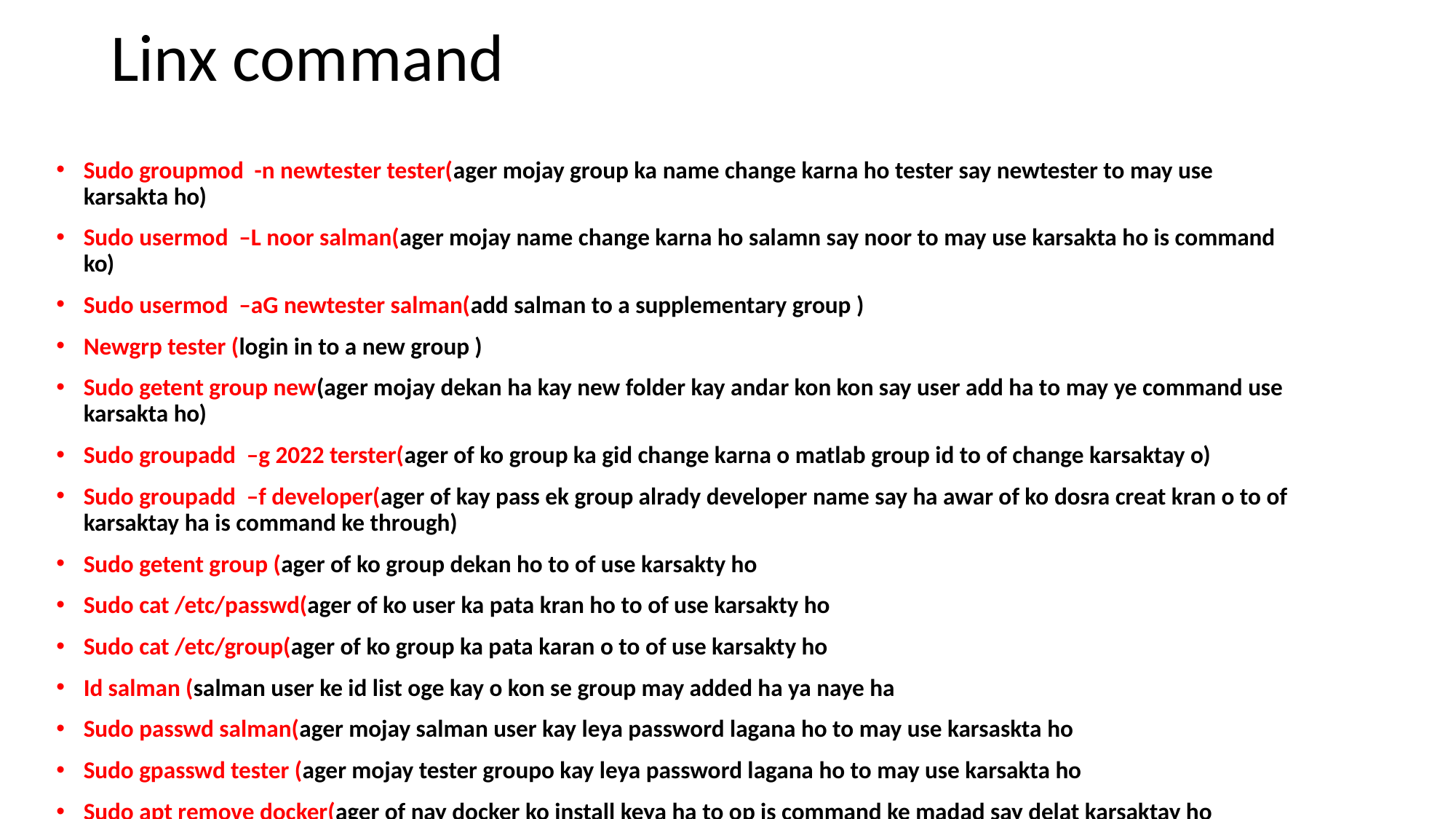

# Linx command
Sudo groupmod  -n newtester tester(ager mojay group ka name change karna ho tester say newtester to may use karsakta ho)
Sudo usermod  –L noor salman(ager mojay name change karna ho salamn say noor to may use karsakta ho is command ko)
Sudo usermod  –aG newtester salman(add salman to a supplementary group )
Newgrp tester (login in to a new group )
Sudo getent group new(ager mojay dekan ha kay new folder kay andar kon kon say user add ha to may ye command use karsakta ho)
Sudo groupadd  –g 2022 terster(ager of ko group ka gid change karna o matlab group id to of change karsaktay o)
Sudo groupadd  –f developer(ager of kay pass ek group alrady developer name say ha awar of ko dosra creat kran o to of karsaktay ha is command ke through)
Sudo getent group (ager of ko group dekan ho to of use karsakty ho
Sudo cat /etc/passwd(ager of ko user ka pata kran ho to of use karsakty ho
Sudo cat /etc/group(ager of ko group ka pata karan o to of use karsakty ho
Id salman (salman user ke id list oge kay o kon se group may added ha ya naye ha
Sudo passwd salman(ager mojay salman user kay leya password lagana ho to may use karsaskta ho
Sudo gpasswd tester (ager mojay tester groupo kay leya password lagana ho to may use karsakta ho
Sudo apt remove docker(ager of nay docker ko install keya ha to op is command ke madad say delat karsaktay ho